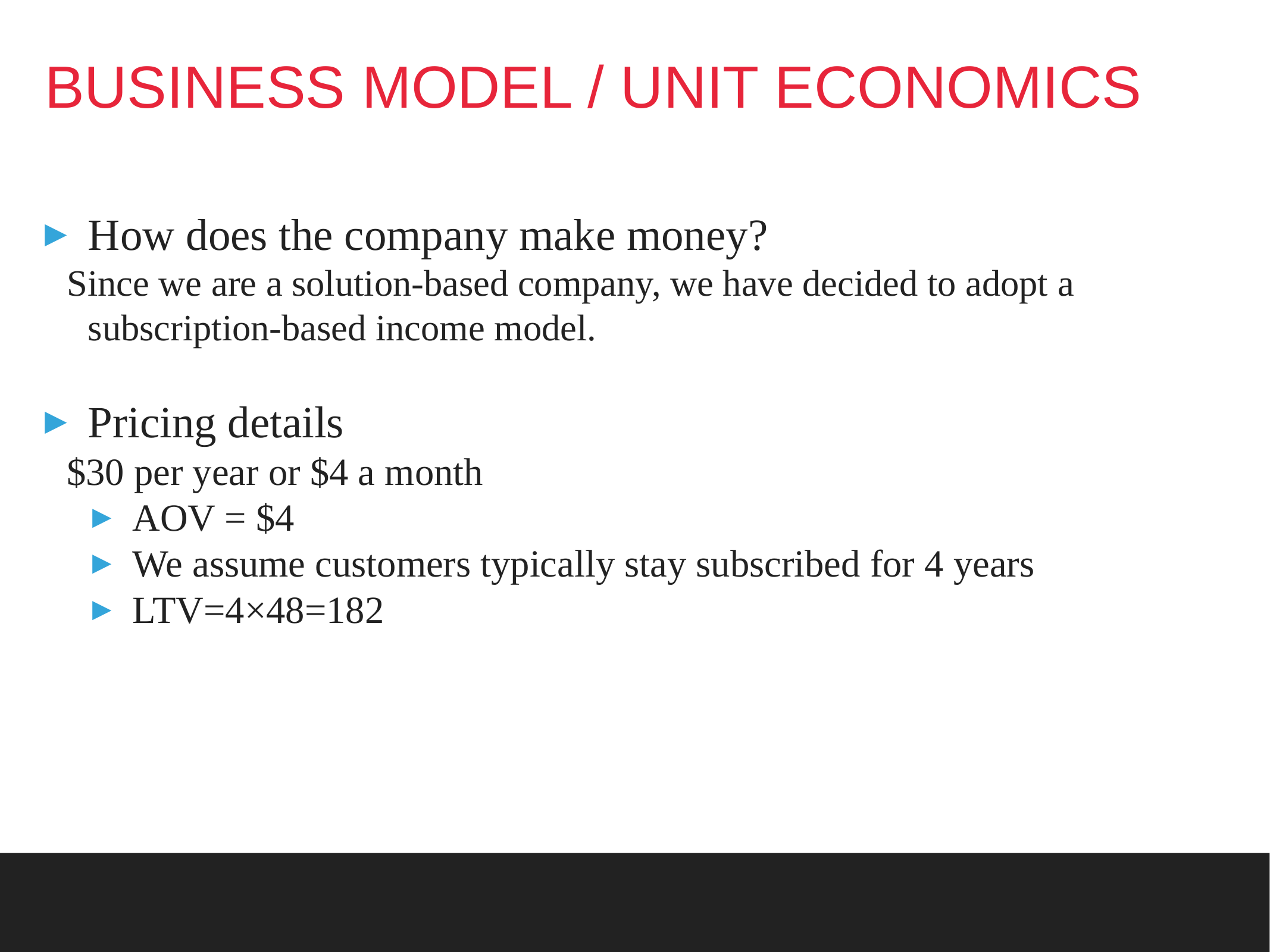

# BUSINESS MODEL / UNIT ECONOMICS

How does the company make money?
Since we are a solution-based company, we have decided to adopt a subscription-based income model.

Pricing details
$30 per year or $4 a month
AOV = $4
We assume customers typically stay subscribed for 4 years
LTV=4×48=182